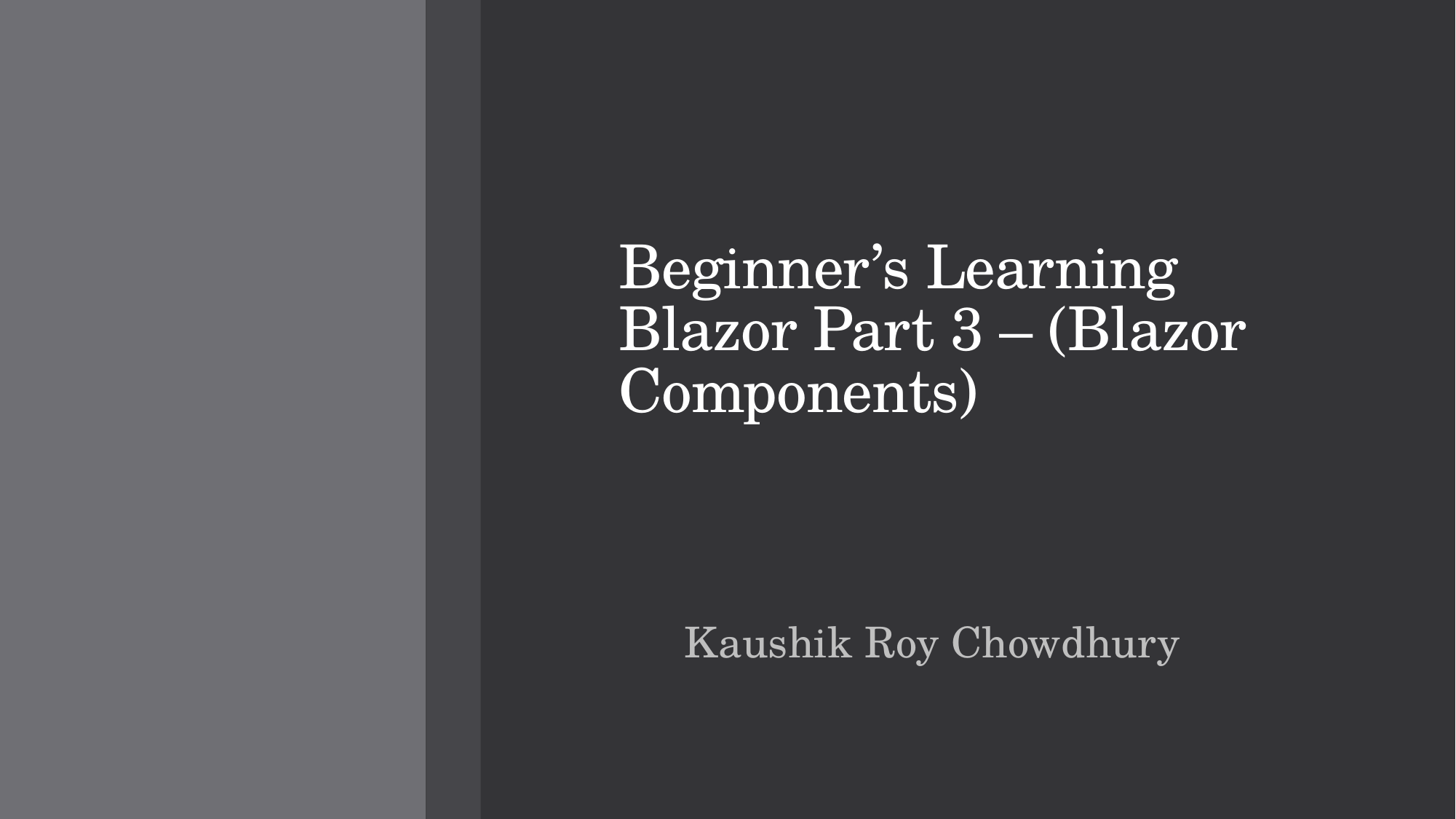

# Beginner’s Learning Blazor Part 3 – (Blazor Components)
Kaushik Roy Chowdhury